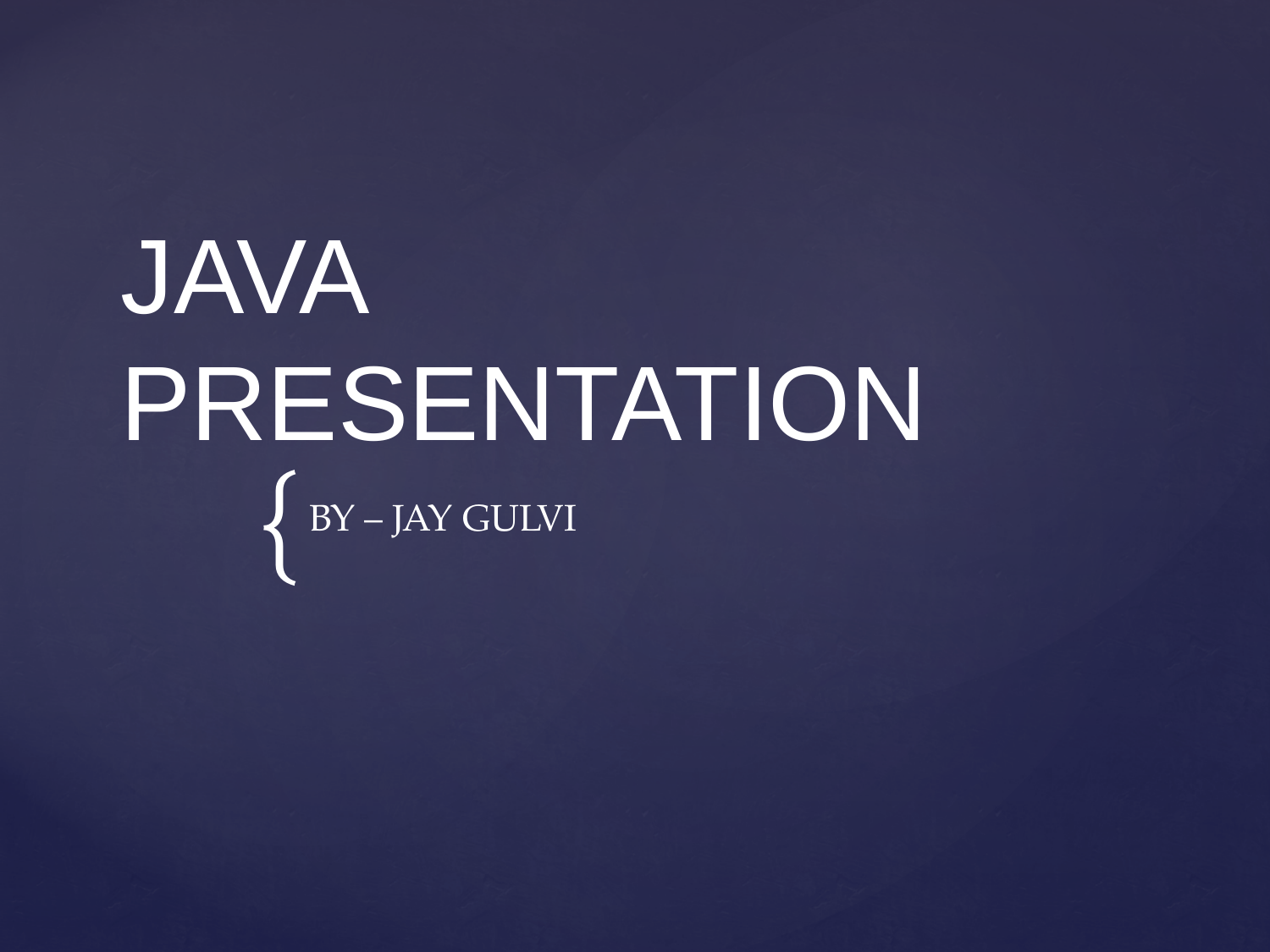

# JAVA PRESENTATION
BY – JAY GULVI